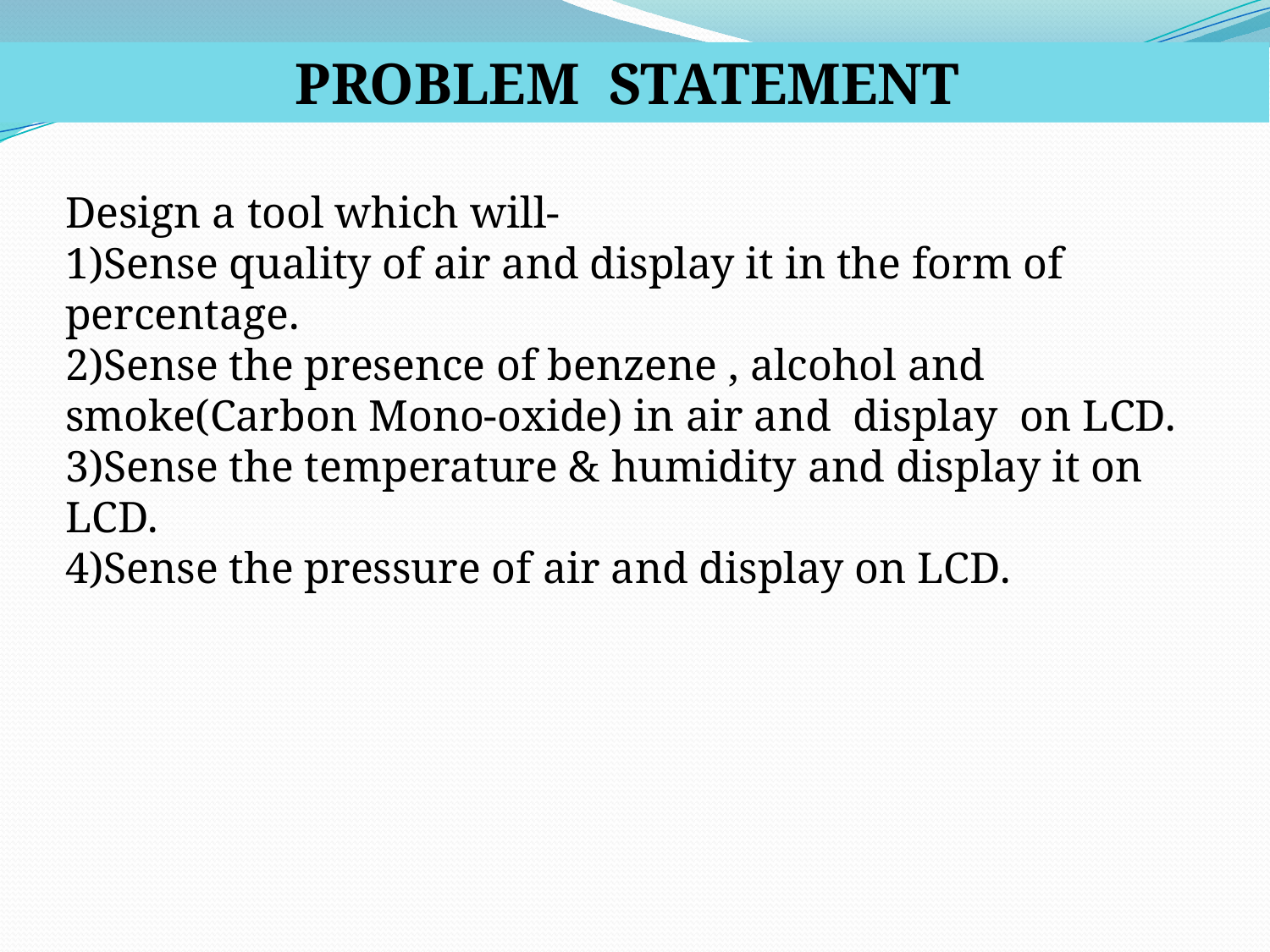

PROBLEM  STATEMENT
Design a tool which will-
1)Sense quality of air and display it in the form of percentage.
2)Sense the presence of benzene , alcohol and  smoke(Carbon Mono-oxide) in air and  display  on LCD.
3)Sense the temperature & humidity and display it on LCD.
4)Sense the pressure of air and display on LCD.